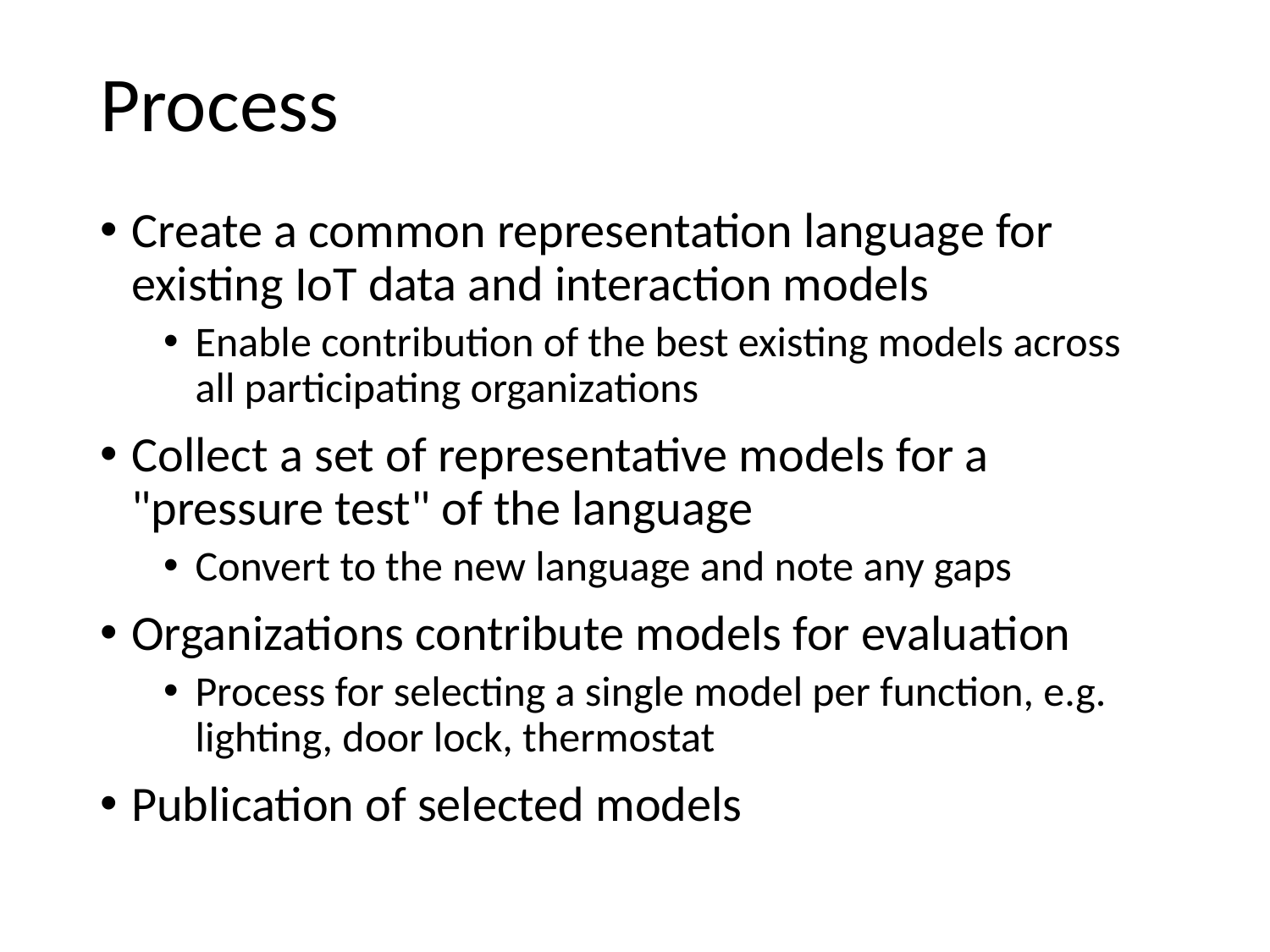

# Process
Create a common representation language for existing IoT data and interaction models
Enable contribution of the best existing models across all participating organizations
Collect a set of representative models for a "pressure test" of the language
Convert to the new language and note any gaps
Organizations contribute models for evaluation
Process for selecting a single model per function, e.g. lighting, door lock, thermostat
Publication of selected models